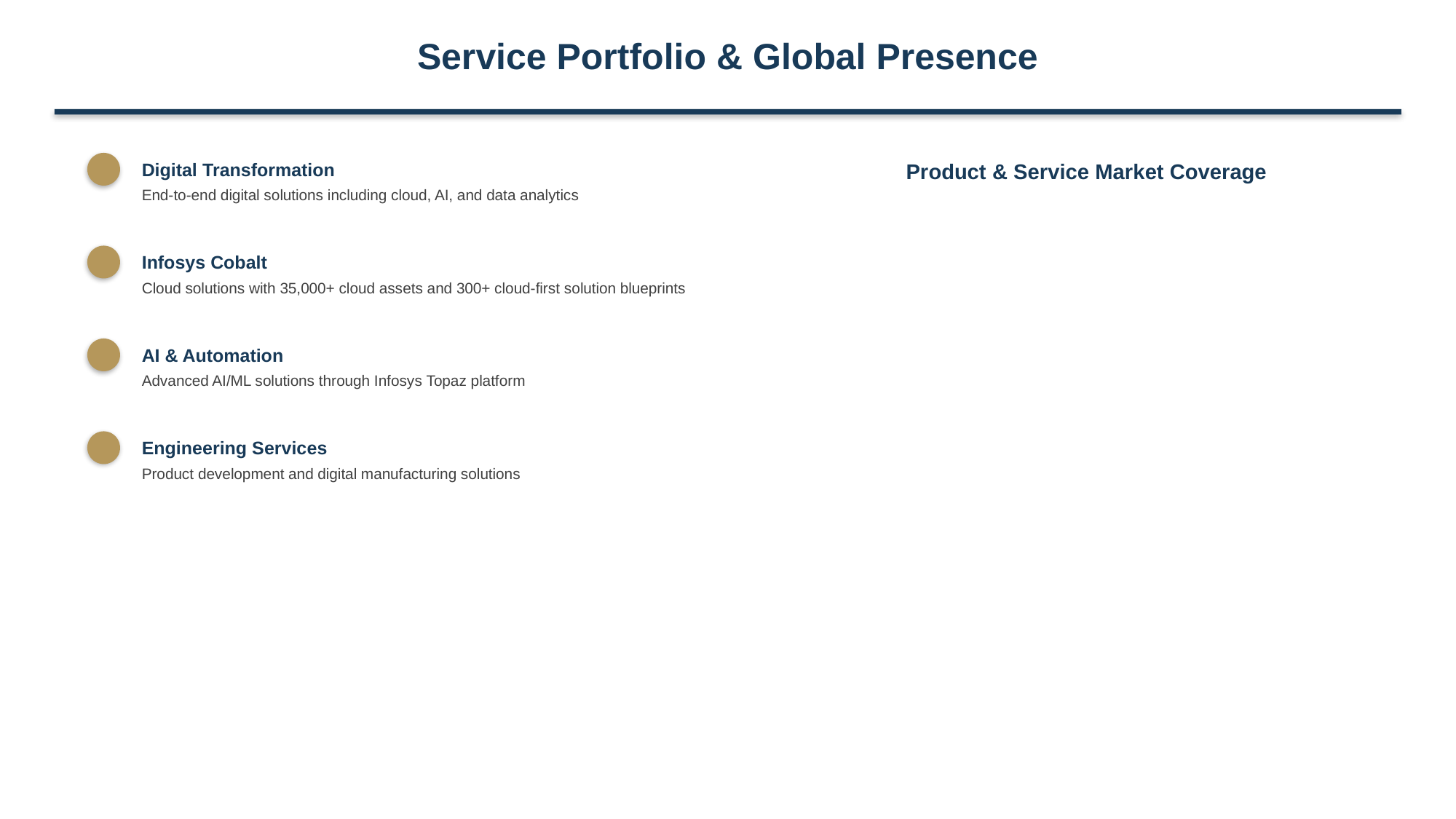

Service Portfolio & Global Presence

Digital Transformation
Product & Service Market Coverage
End-to-end digital solutions including cloud, AI, and data analytics

Infosys Cobalt
Cloud solutions with 35,000+ cloud assets and 300+ cloud-first solution blueprints

AI & Automation
Advanced AI/ML solutions through Infosys Topaz platform

Engineering Services
Product development and digital manufacturing solutions